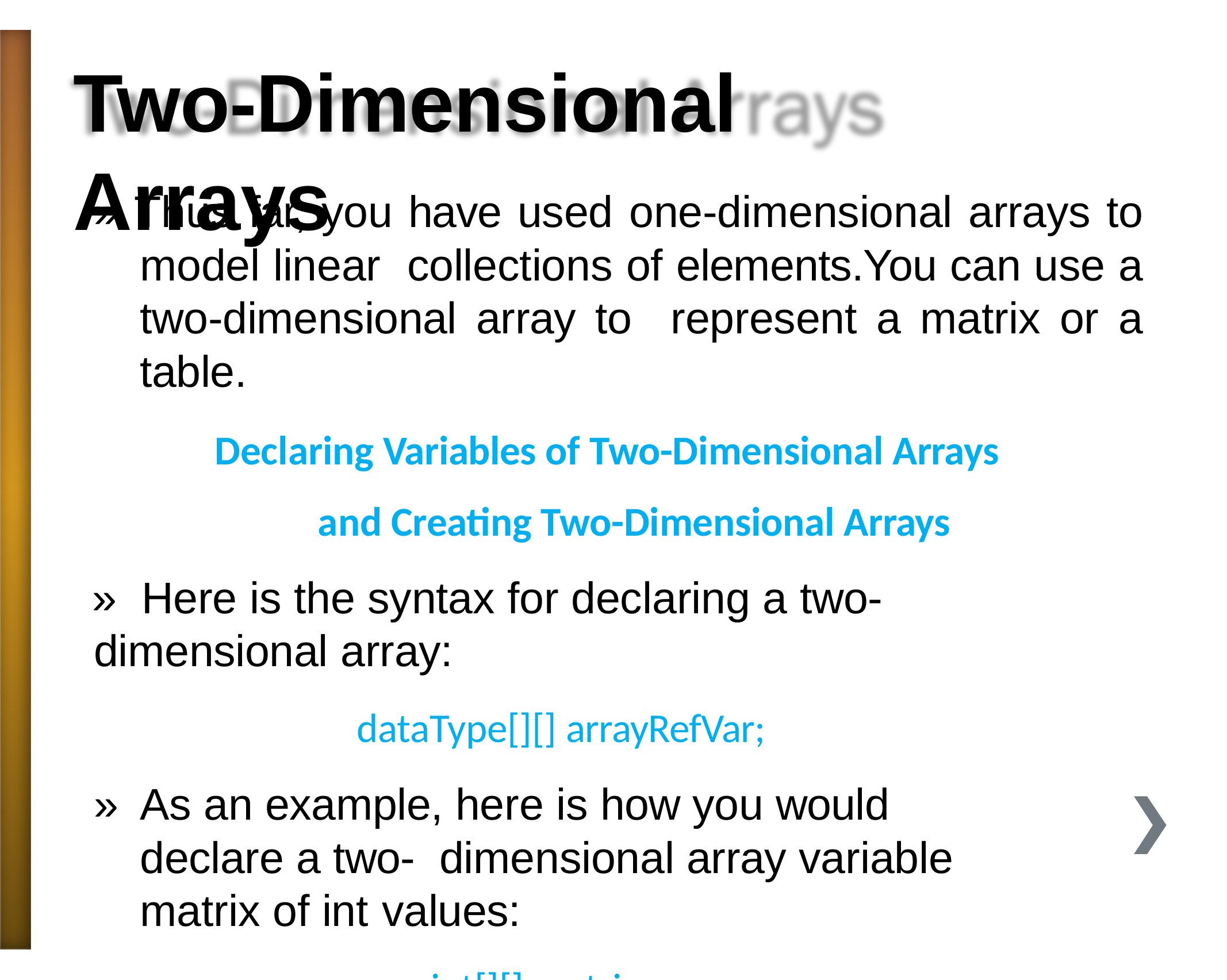

# Two-Dimensional Arrays
» Thus far, you have used one-dimensional arrays to model linear  collections of elements.You can use a two-dimensional array to  represent a matrix or a table.
Declaring Variables of Two-Dimensional Arrays  and Creating Two-Dimensional Arrays
»	Here is the syntax for declaring a two-dimensional array:
dataType[][] arrayRefVar;
»	As an example, here is how you would declare a two-  dimensional array variable matrix of int values:
int[][] matrix;